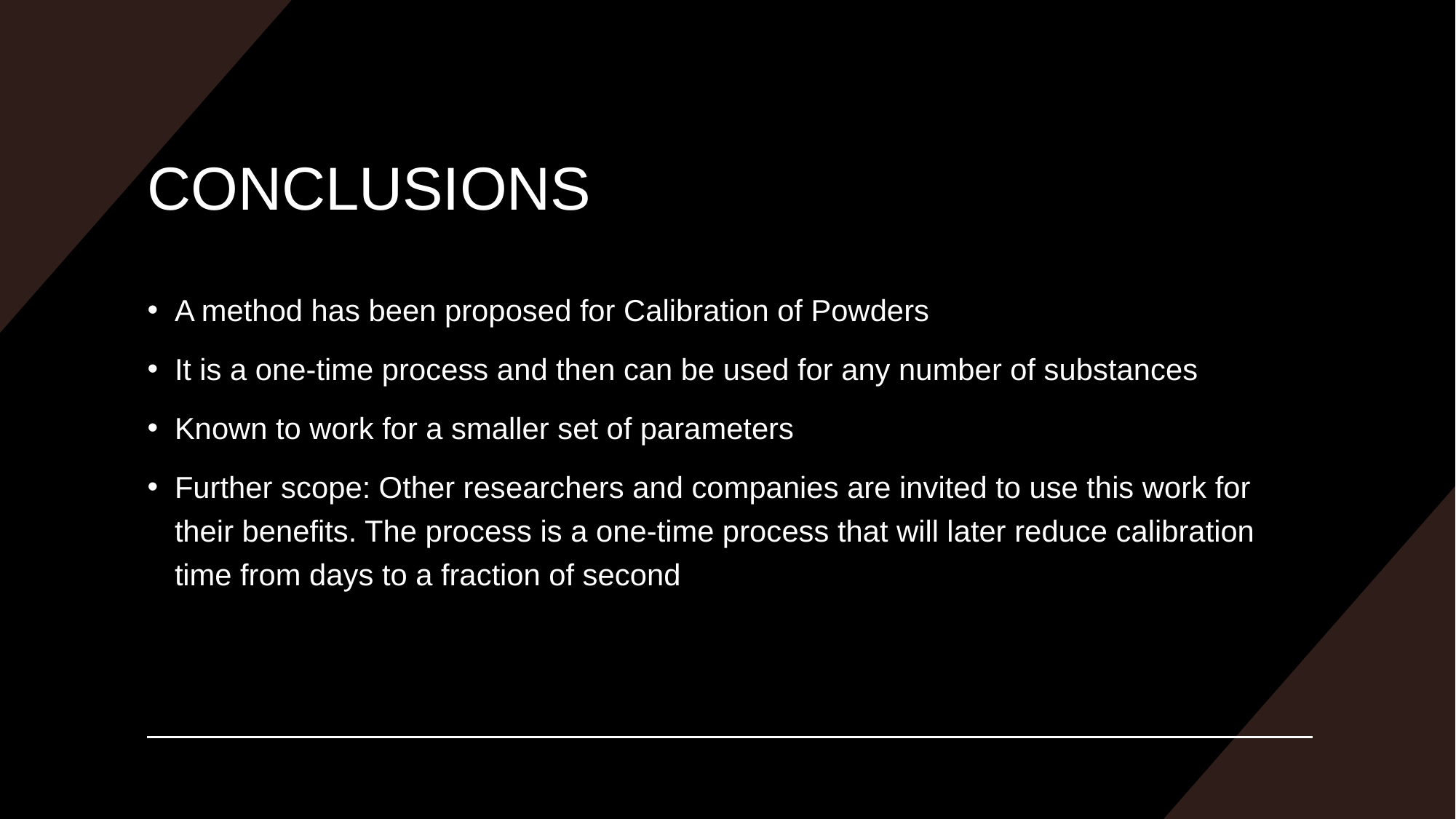

# CONCLUSIONS
A method has been proposed for Calibration of Powders
It is a one-time process and then can be used for any number of substances
Known to work for a smaller set of parameters
Further scope: Other researchers and companies are invited to use this work for their benefits. The process is a one-time process that will later reduce calibration time from days to a fraction of second